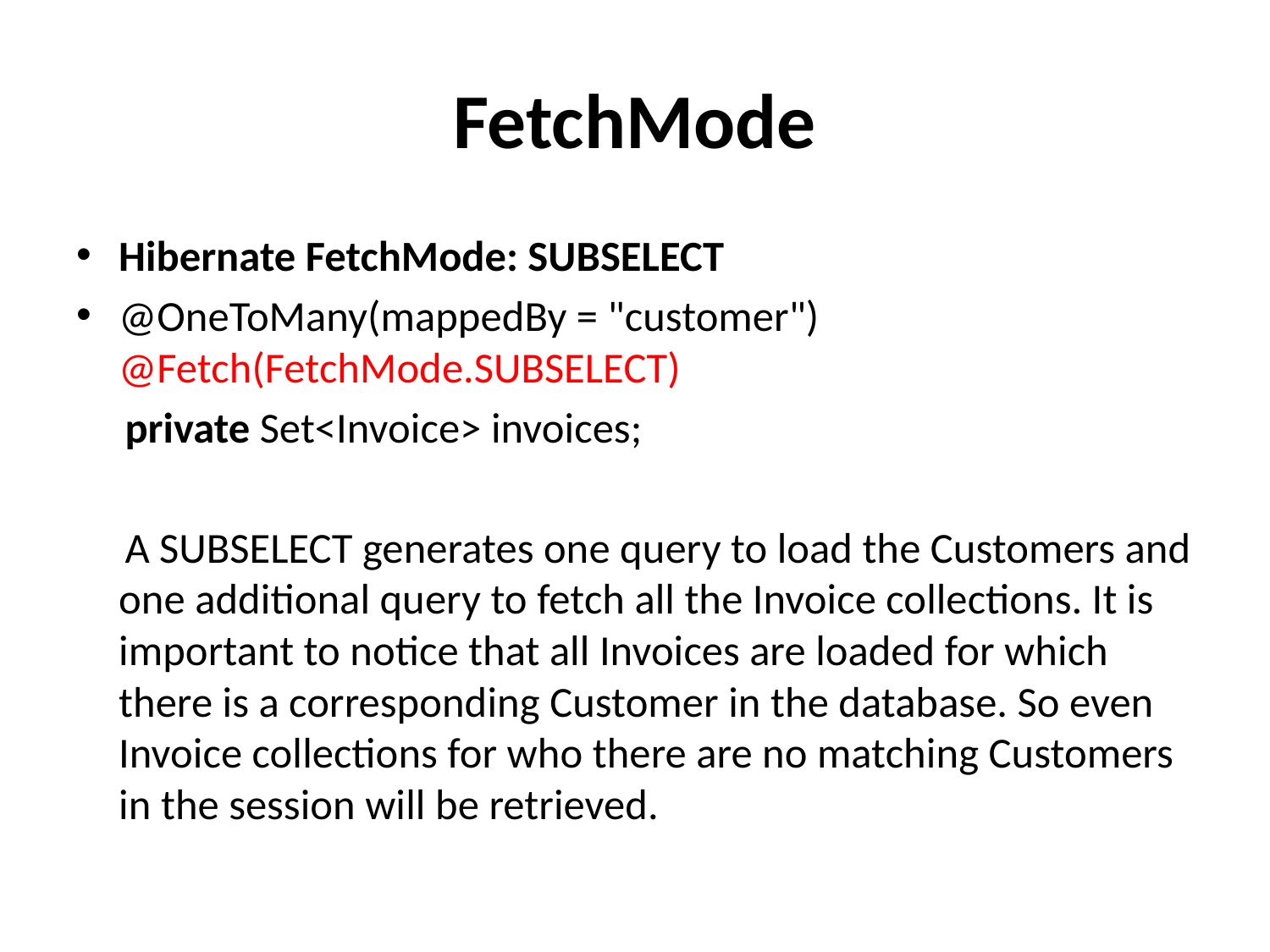

# FetchMode
Hibernate FetchMode: SUBSELECT
@OneToMany(mappedBy = "customer") @Fetch(FetchMode.SUBSELECT)
     private Set<Invoice> invoices;

     A SUBSELECT generates one query to load the Customers and one additional query to fetch all the Invoice collections. It is important to notice that all Invoices are loaded for which there is a corresponding Customer in the database. So even Invoice collections for who there are no matching Customers in the session will be retrieved.